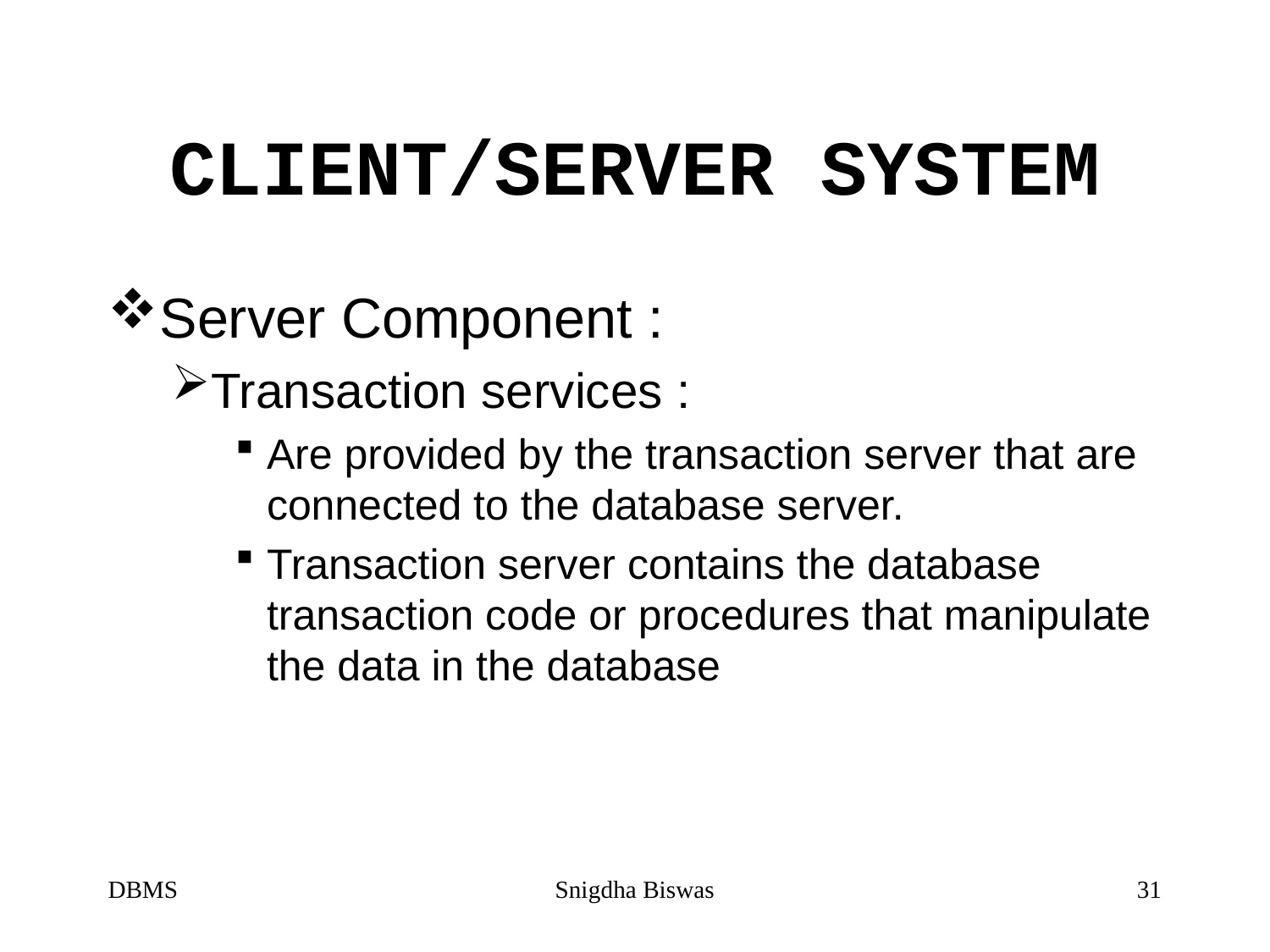

# CLIENT/SERVER SYSTEM
Server Component :
Transaction services :
Are provided by the transaction server that are connected to the database server.
Transaction server contains the database transaction code or procedures that manipulate the data in the database
DBMS
Snigdha Biswas
31